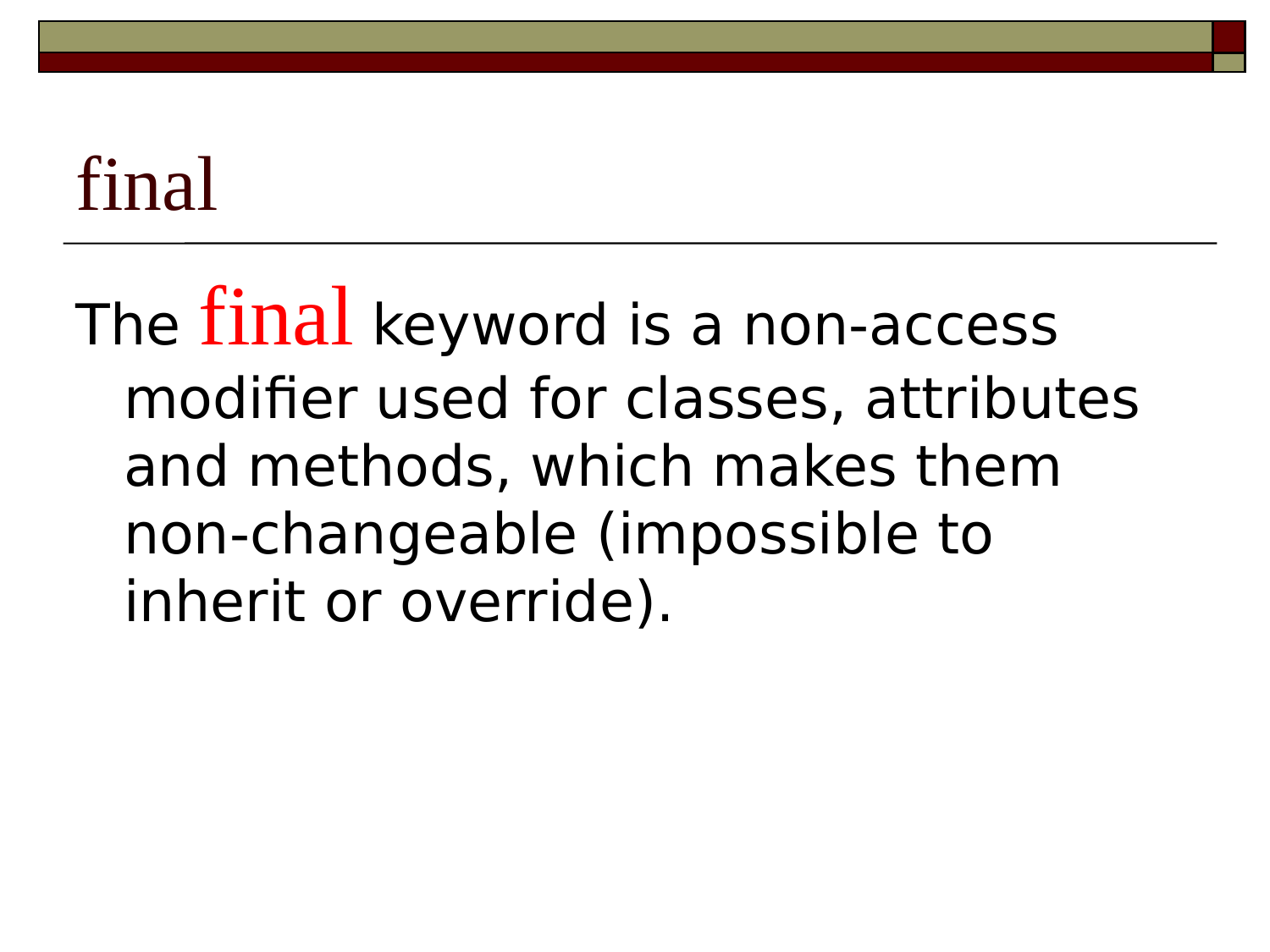

# final
The final keyword is a non-access modifier used for classes, attributes and methods, which makes them non-changeable (impossible to inherit or override).